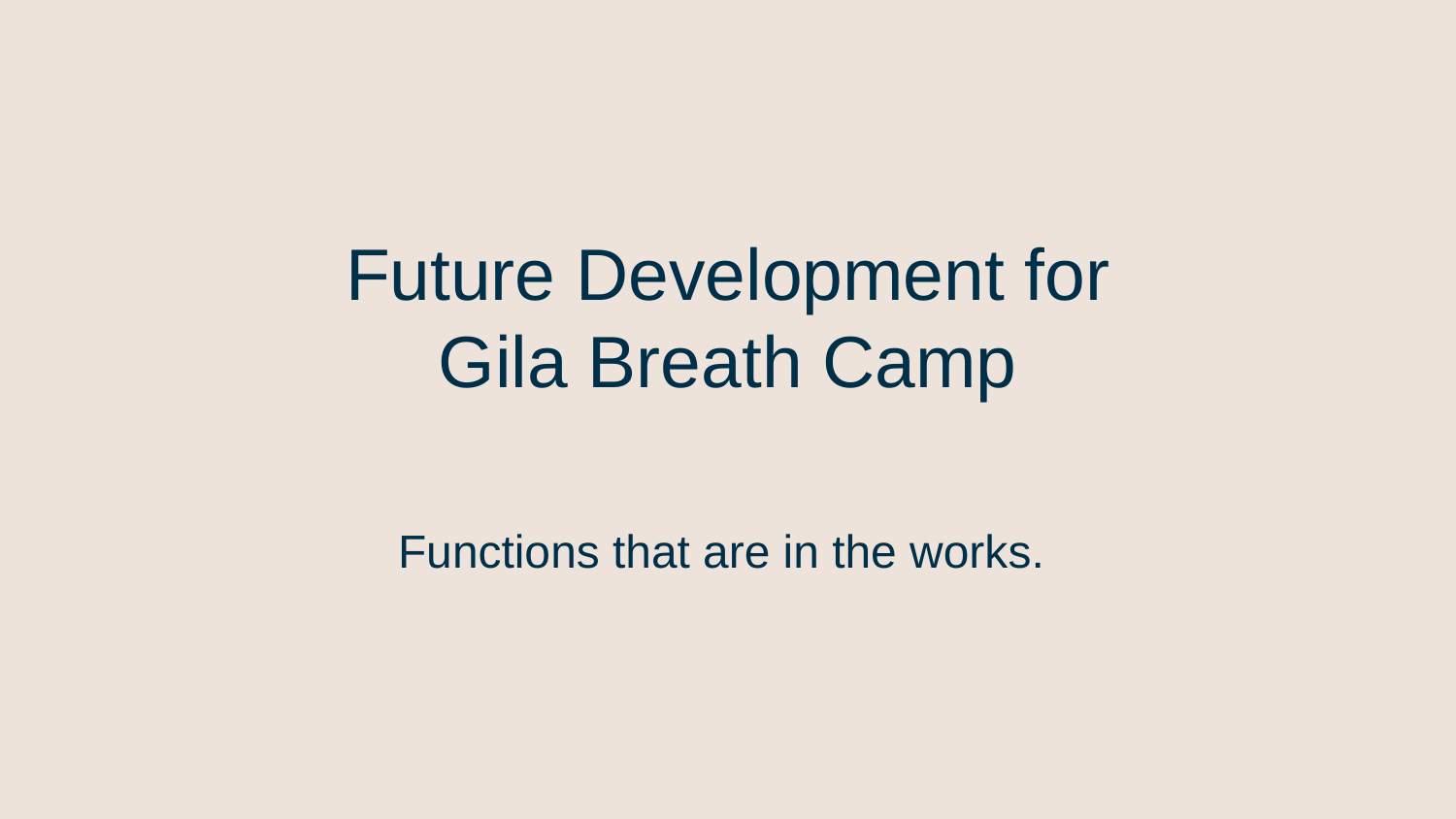

# Future Development for
Gila Breath Camp

Functions that are in the works.